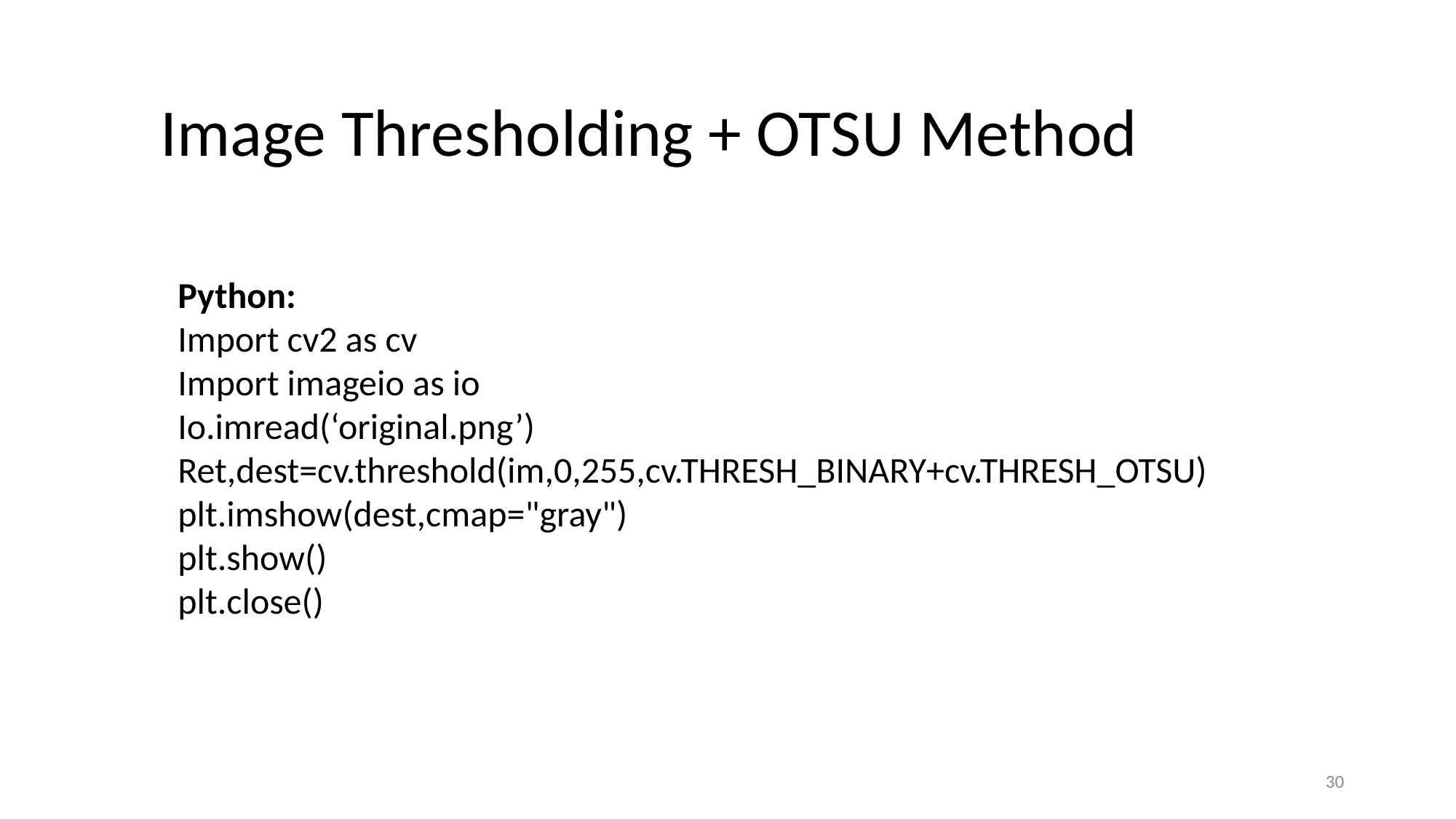

# Image Thresholding + OTSU Method
Python:
Import cv2 as cv
Import imageio as io
Io.imread(‘original.png’)
Ret,dest=cv.threshold(im,0,255,cv.THRESH_BINARY+cv.THRESH_OTSU)
plt.imshow(dest,cmap="gray")
plt.show()
plt.close()

30